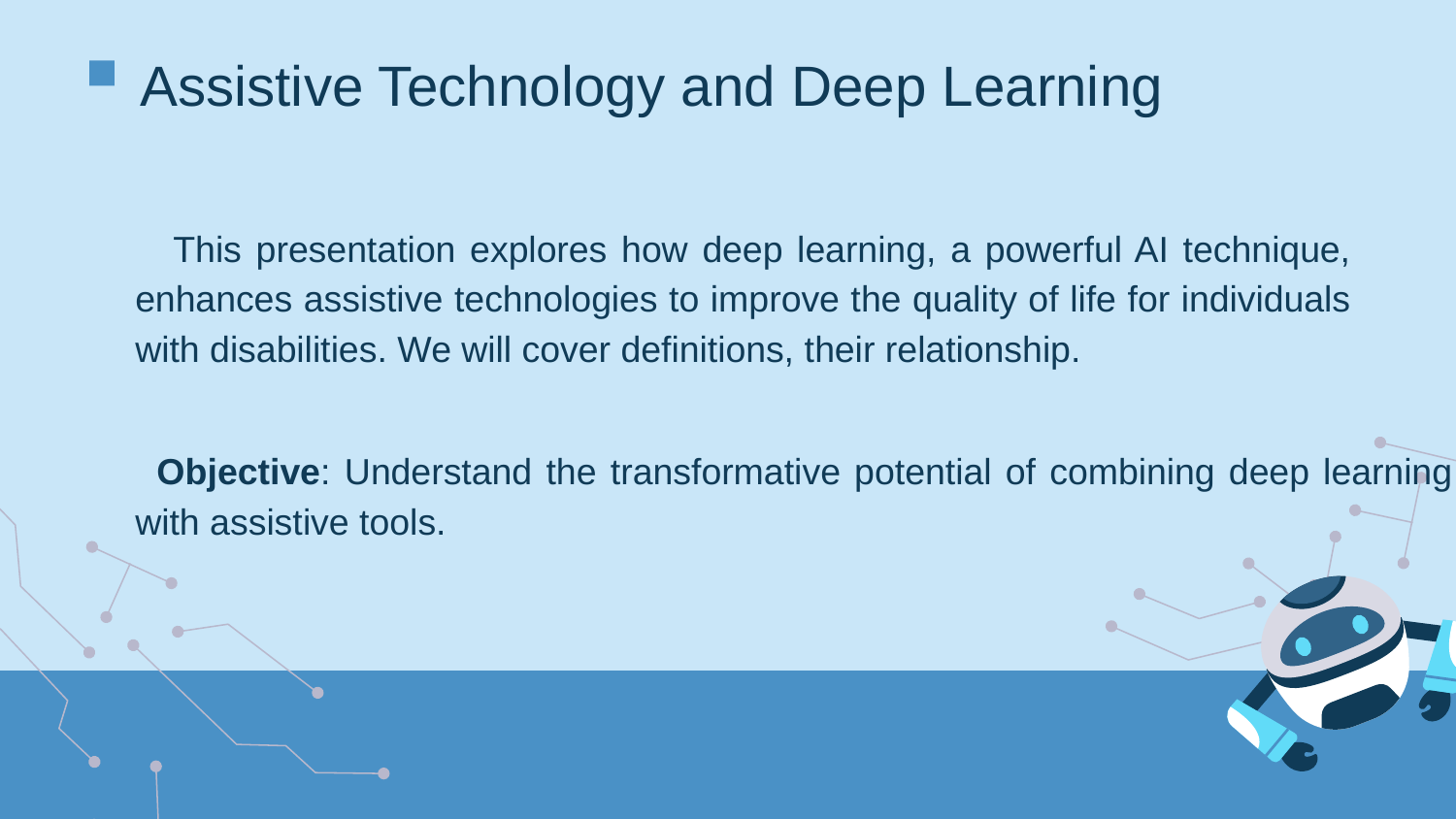

# Assistive Technology and Deep Learning
      This presentation explores how deep learning, a powerful AI technique, enhances assistive technologies to improve the quality of life for individuals with disabilities. We will cover definitions, their relationship.
     Objective: Understand the transformative potential of combining deep learning with assistive tools.